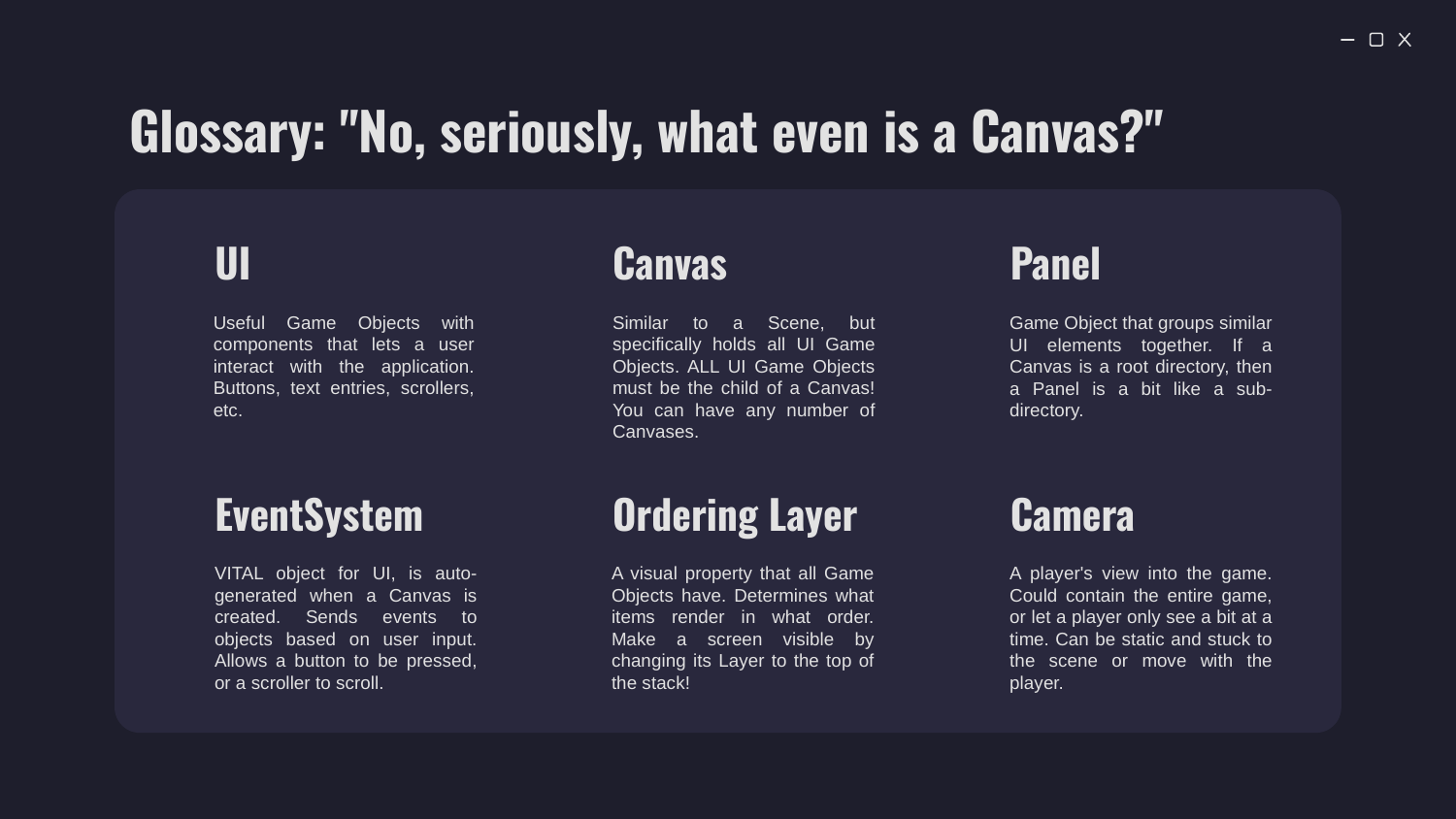

Glossary: "No, seriously, what even is a Canvas?"
# UI
Canvas
Panel
Useful Game Objects with components that lets a user interact with the application. Buttons, text entries, scrollers, etc.
Similar to a Scene, but specifically holds all UI Game Objects. ALL UI Game Objects must be the child of a Canvas! You can have any number of Canvases.
Game Object that groups similar UI elements together. If a Canvas is a root directory, then a Panel is a bit like a sub-directory.
EventSystem
Ordering Layer
Camera
VITAL object for UI, is auto-generated when a Canvas is created. Sends events to objects based on user input. Allows a button to be pressed, or a scroller to scroll.
A visual property that all Game Objects have. Determines what items render in what order. Make a screen visible by changing its Layer to the top of the stack!
A player's view into the game. Could contain the entire game, or let a player only see a bit at a time. Can be static and stuck to the scene or move with the player.